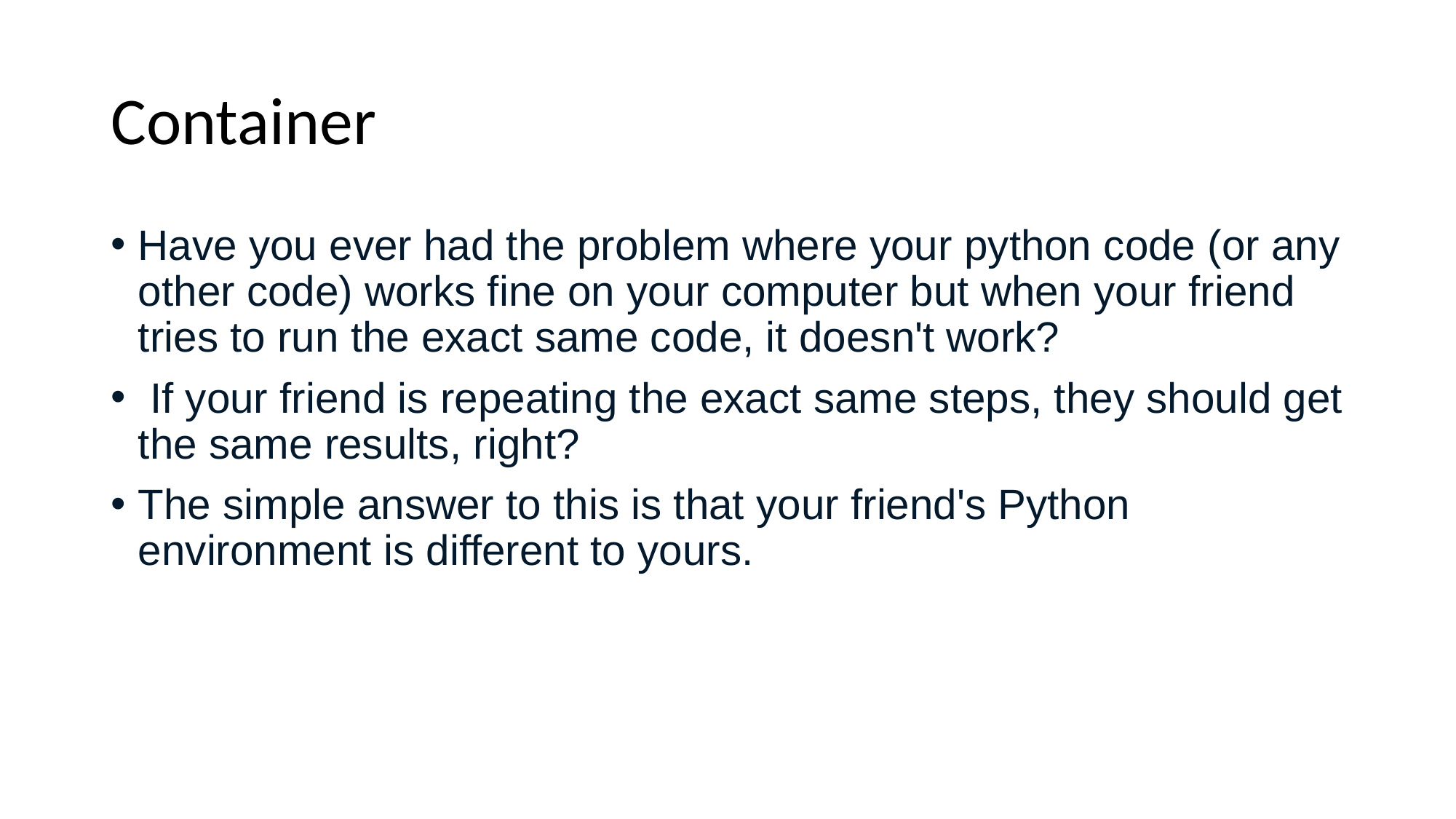

# Container
Have you ever had the problem where your python code (or any other code) works fine on your computer but when your friend tries to run the exact same code, it doesn't work?
 If your friend is repeating the exact same steps, they should get the same results, right?
The simple answer to this is that your friend's Python environment is different to yours.